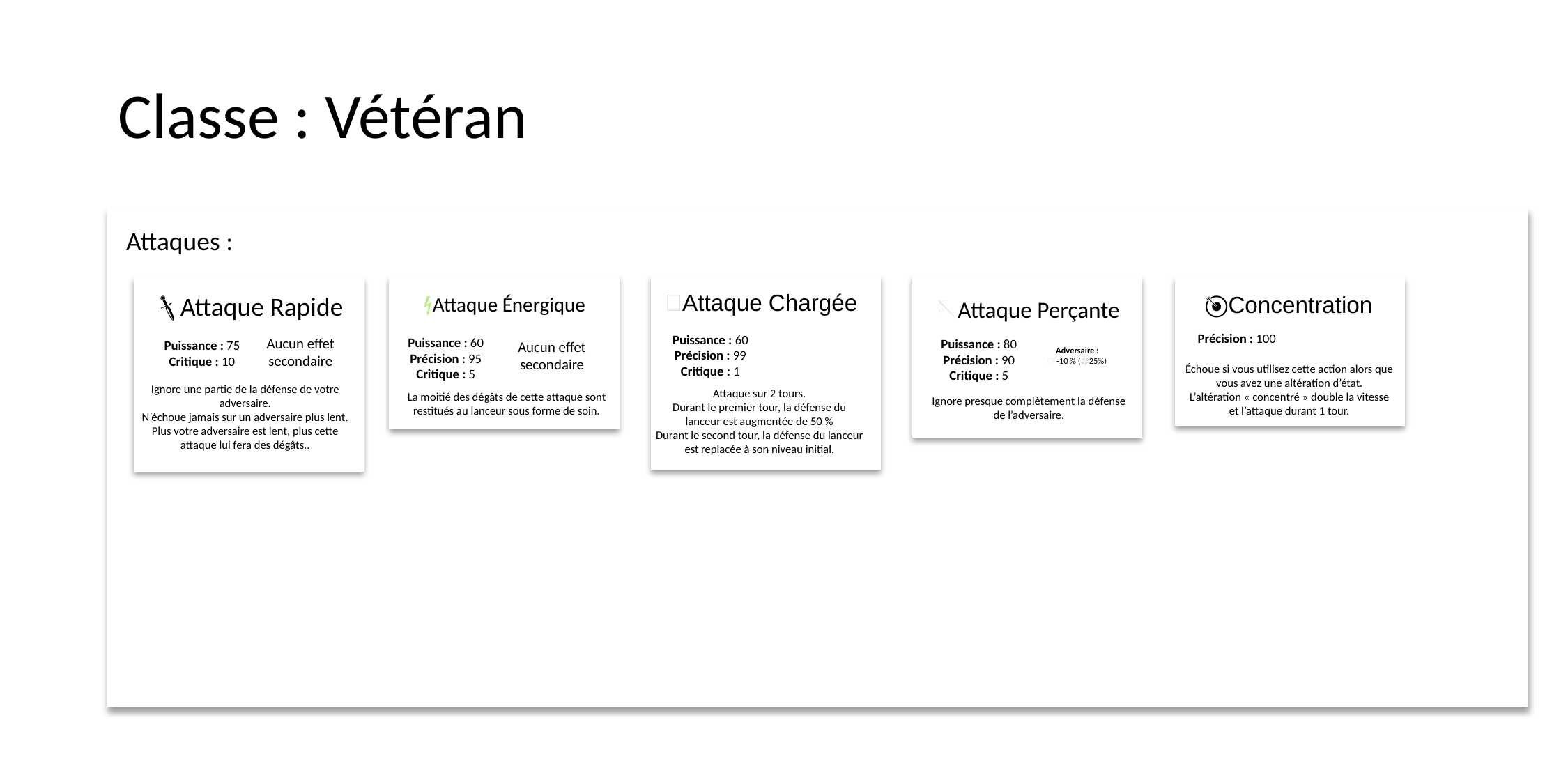

# Classe : Vétéran

Attaques :

⚡Attaque Énergique
La moitié des dégâts de cette attaque sont restitués au lanceur sous forme de soin.
Puissance : 60
Précision : 95
Critique : 5
Aucun effet secondaire

🧲Attaque Chargée
Puissance : 60
Précision : 99
Critique : 1
Attaque sur 2 tours.
Durant le premier tour, la défense du lanceur est augmentée de 50 %
Durant le second tour, la défense du lanceur est replacée à son niveau initial.

🪡Attaque Perçante
Puissance : 80
Précision : 90
Critique : 5
Ignore presque complètement la défense de l’adversaire.
Adversaire :
🛡️ -10 % (🍀25%)

🗡️Attaque Rapide
Aucun effet secondaire
Puissance : 75
Critique : 10
Ignore une partie de la défense de votre adversaire.
N’échoue jamais sur un adversaire plus lent.
Plus votre adversaire est lent, plus cette attaque lui fera des dégâts..

🎯Concentration
Précision : 100
Échoue si vous utilisez cette action alors que vous avez une altération d’état.
L’altération « concentré » double la vitesse et l’attaque durant 1 tour.